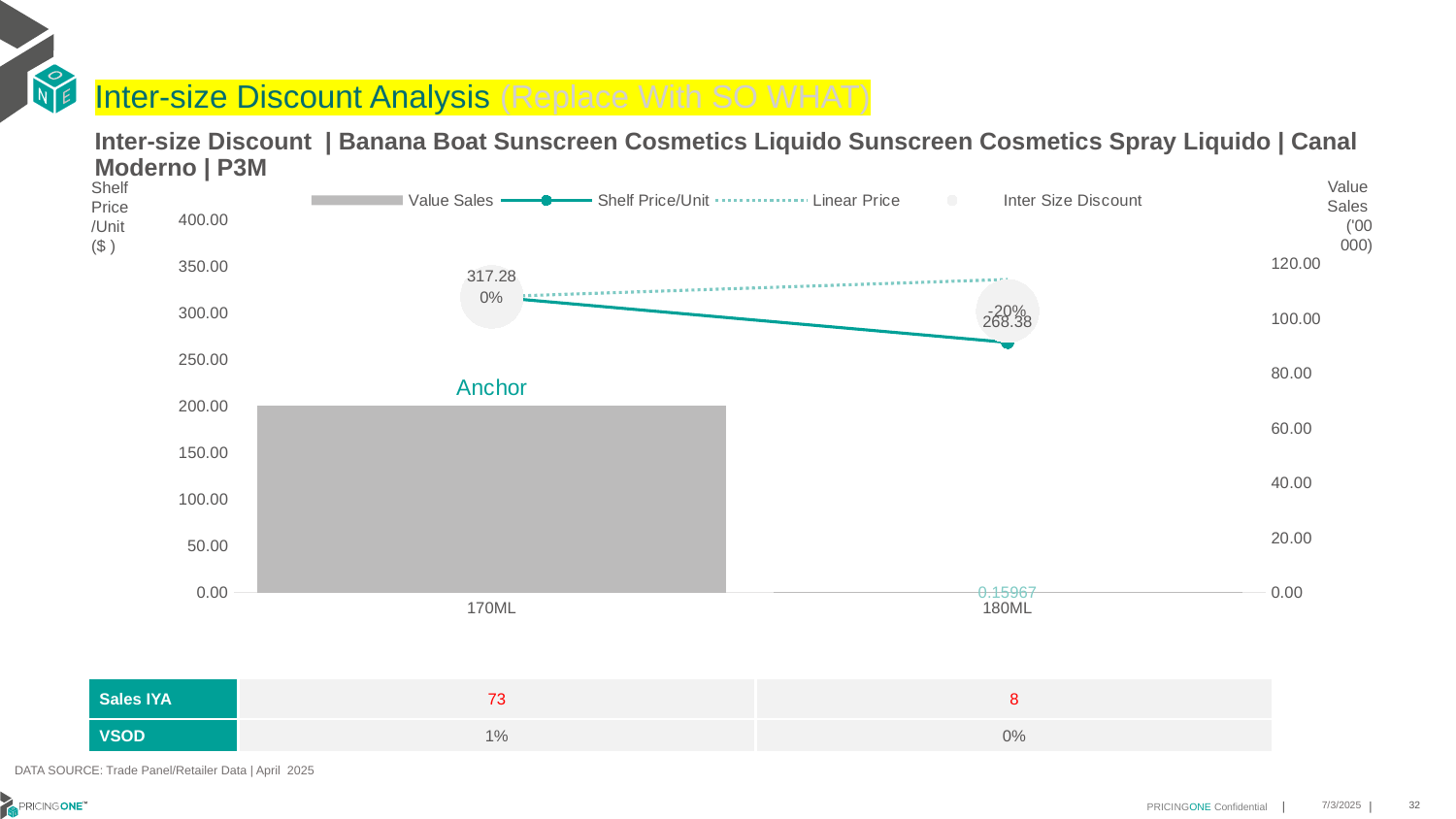

# Inter-size Discount Analysis (Replace With SO WHAT)
Inter-size Discount  | Banana Boat Sunscreen Cosmetics Liquido Sunscreen Cosmetics Spray Liquido | Canal Moderno | P3M
Shelf
Price
/Unit
($ )

### Chart

| Category | Value Sales | Shelf Price/Unit | Linear Price | Inter Size Discount |
|---|---|---|---|---|
| 170ML | 68.116 | 317.2764 | 317.2764 | 317.2764 |
| 180ML | 0.15967 | 268.3846 | 335.93971764705884 | 302.1621588235294 |
Value
Sales
('00 000)
| Sales IYA | 73 | 8 |
| --- | --- | --- |
| VSOD | 1% | 0% |
DATA SOURCE: Trade Panel/Retailer Data | April  2025

7/3/2025
32